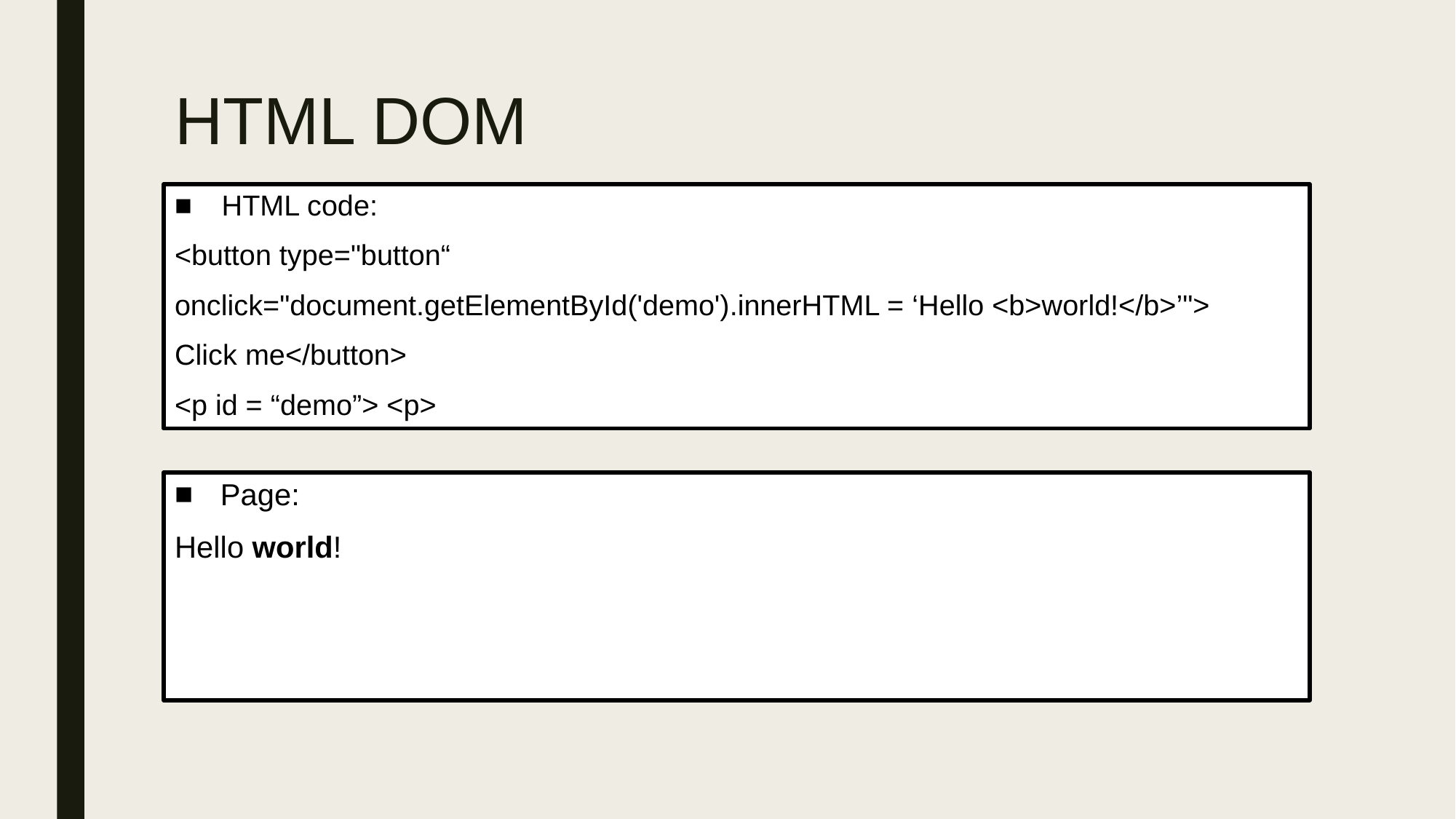

# HTML DOM
HTML code:
<button type="button“
onclick="document.getElementById('demo').innerHTML = ‘Hello <b>world!</b>’">
Click me</button>
<p id = “demo”> <p>
Page:
Hello world!